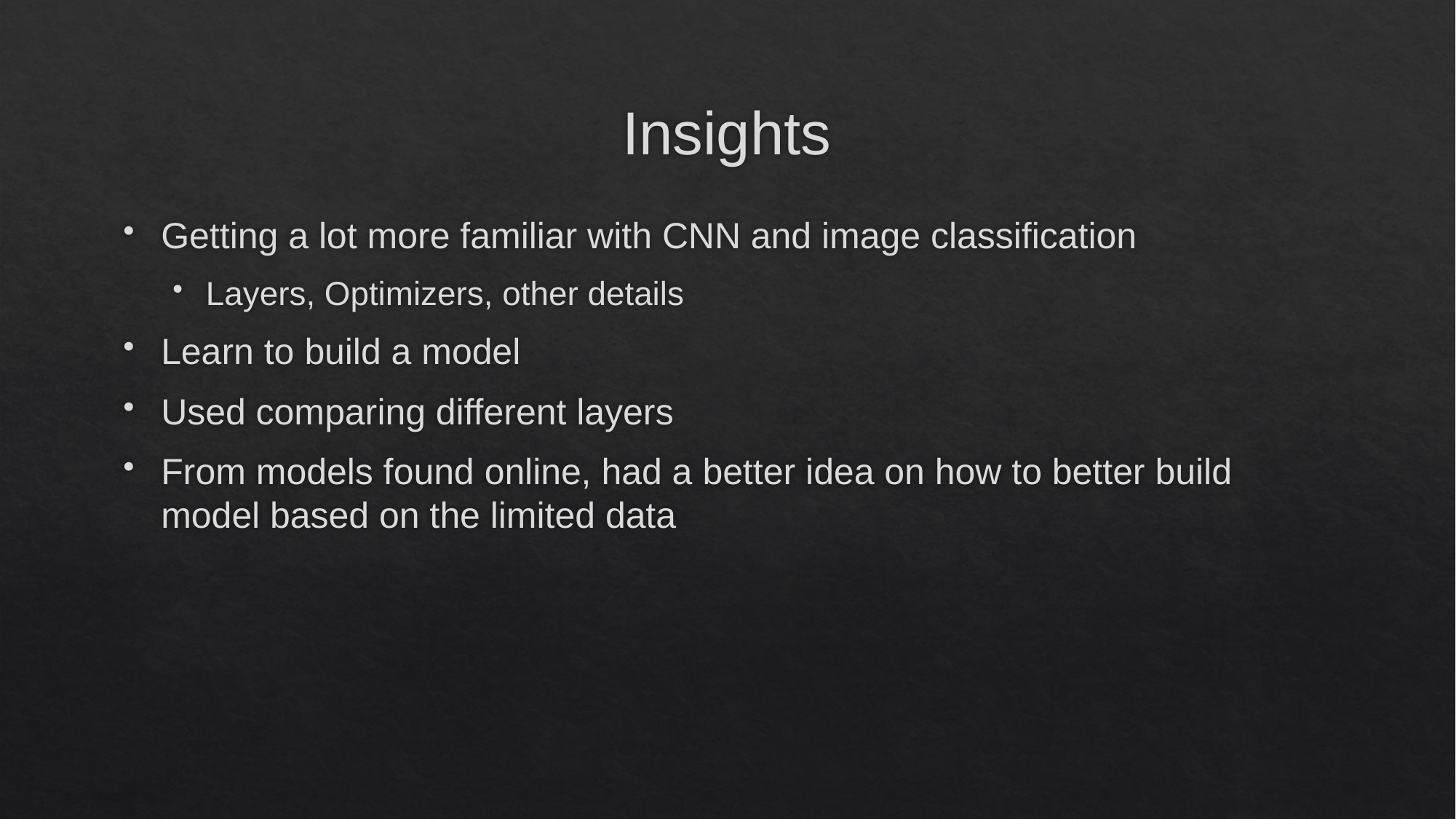

# Insights
Getting a lot more familiar with CNN and image classification
Layers, Optimizers, other details
Learn to build a model
Used comparing different layers
From models found online, had a better idea on how to better build model based on the limited data